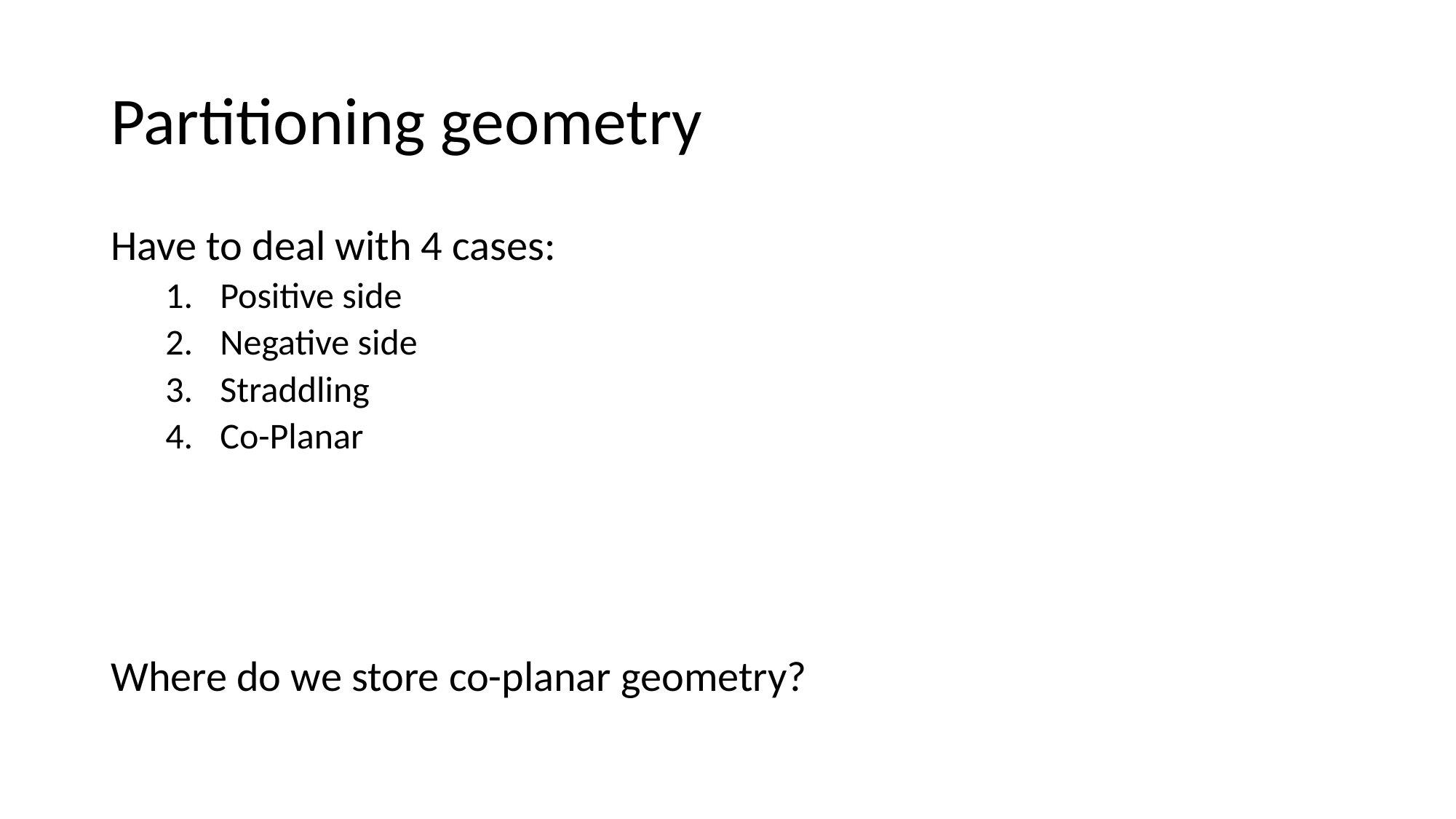

# Partitioning geometry
Have to deal with 4 cases:
Positive side
Negative side
Straddling
Co-Planar

Where do we store co-planar geometry?